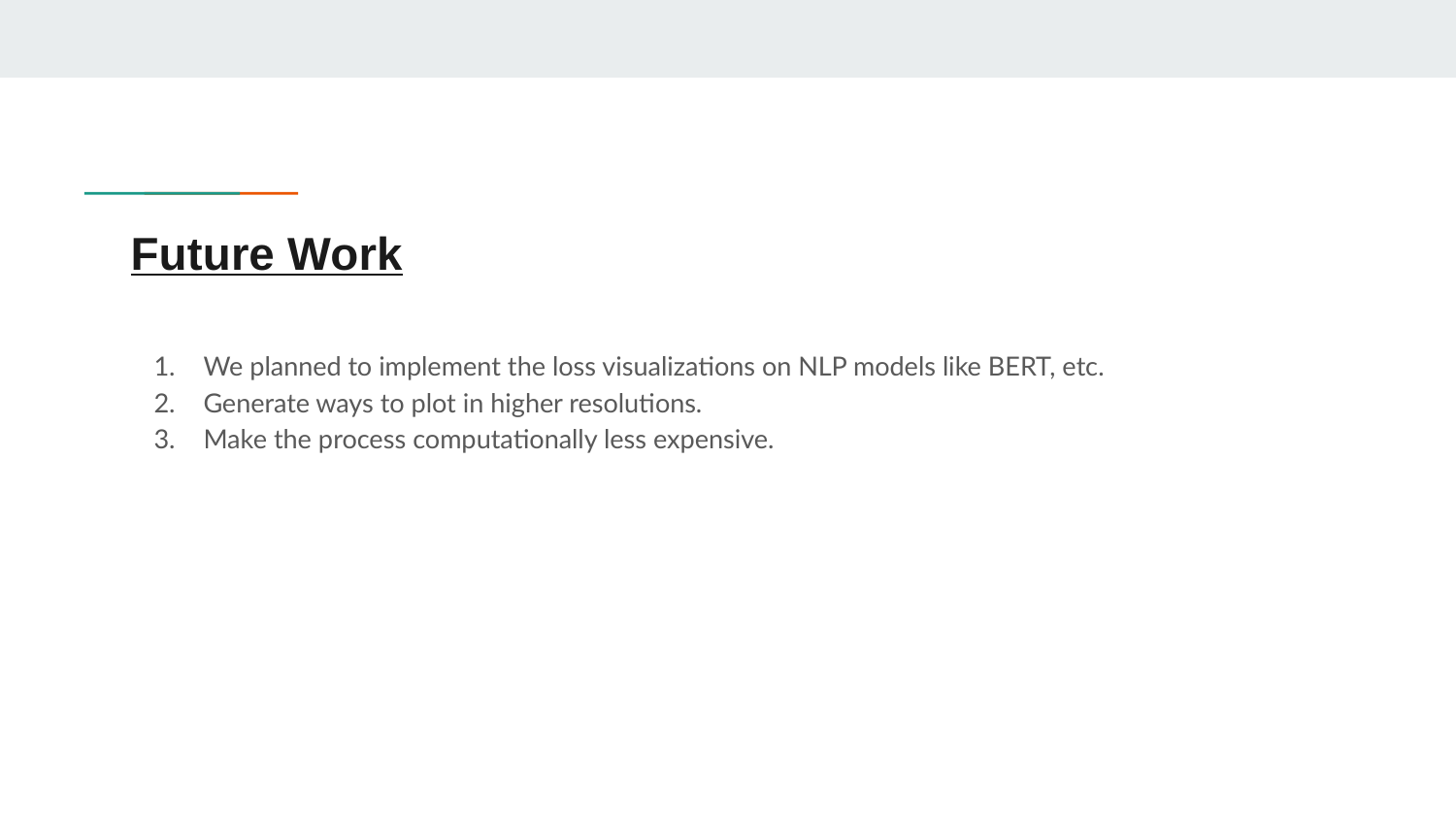

# Future Work
We planned to implement the loss visualizations on NLP models like BERT, etc.
Generate ways to plot in higher resolutions.
Make the process computationally less expensive.